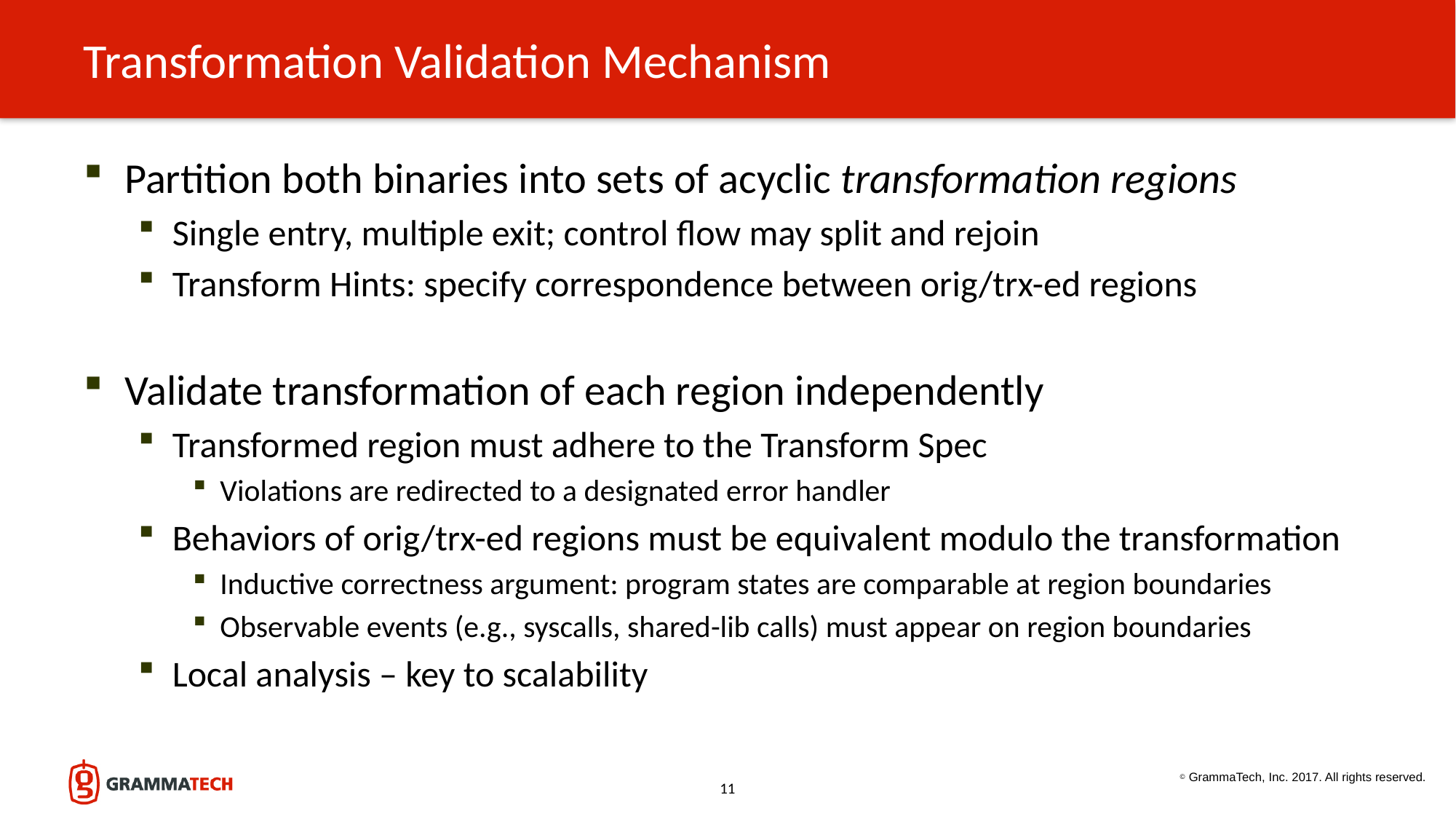

# Transformation Validation Mechanism
Partition both binaries into sets of acyclic transformation regions
Single entry, multiple exit; control flow may split and rejoin
Transform Hints: specify correspondence between orig/trx-ed regions

Validate transformation of each region independently
Transformed region must adhere to the Transform Spec
Violations are redirected to a designated error handler
Behaviors of orig/trx-ed regions must be equivalent modulo the transformation
Inductive correctness argument: program states are comparable at region boundaries
Observable events (e.g., syscalls, shared-lib calls) must appear on region boundaries
Local analysis – key to scalability